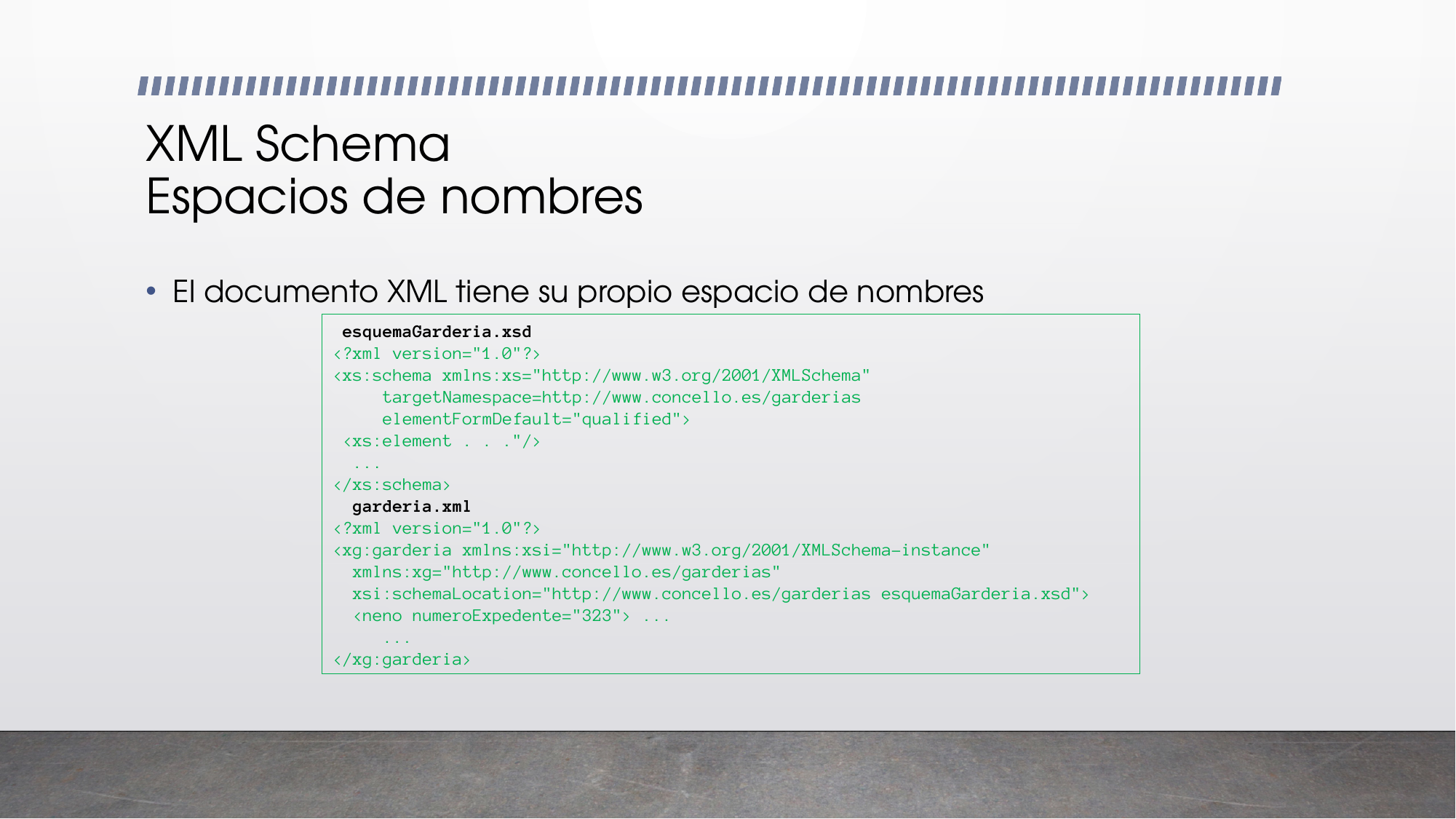

# XML Schema Espacios de nombres
El documento XML tiene su propio espacio de nombres
 esquemaGarderia.xsd
<?xml version="1.0"?>
<xs:schema xmlns:xs="http://www.w3.org/2001/XMLSchema"
     targetNamespace=http://www.concello.es/garderias
     elementFormDefault="qualified">
 <xs:element . . ."/>
  ...
</xs:schema>
  garderia.xml
<?xml version="1.0"?>
<xg:garderia xmlns:xsi="http://www.w3.org/2001/XMLSchema-instance"
  xmlns:xg="http://www.concello.es/garderias"
  xsi:schemaLocation="http://www.concello.es/garderias esquemaGarderia.xsd">
  <neno numeroExpedente="323"> ...
     ...
</xg:garderia>